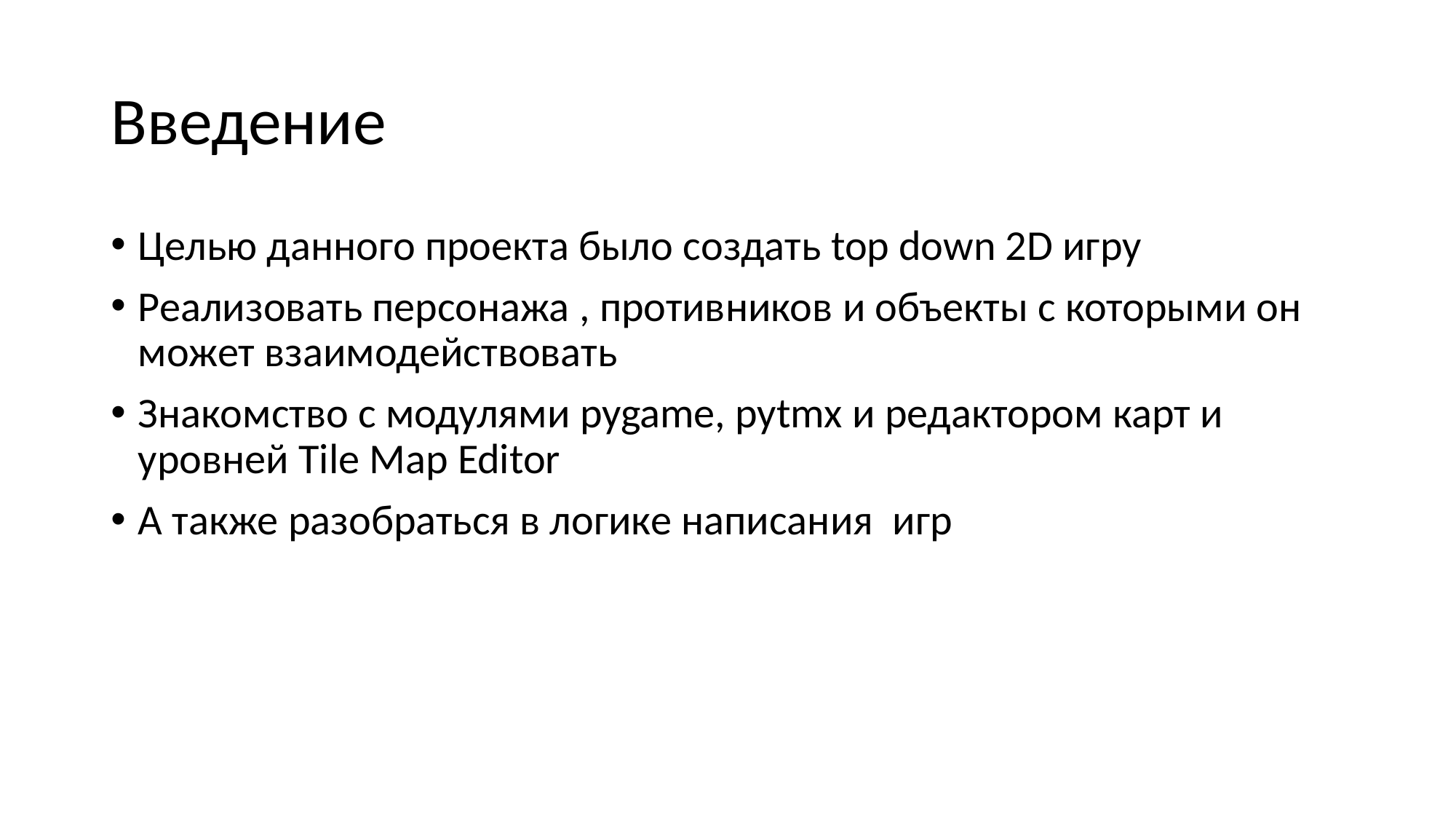

# Введение
Целью данного проекта было создать top down 2D игру
Реализовать персонажа , противников и объекты с которыми он может взаимодействовать
Знакомство с модулями pygame, pytmx и редактором карт и уровней Tile Map Editor
А также разобраться в логике написания  игр